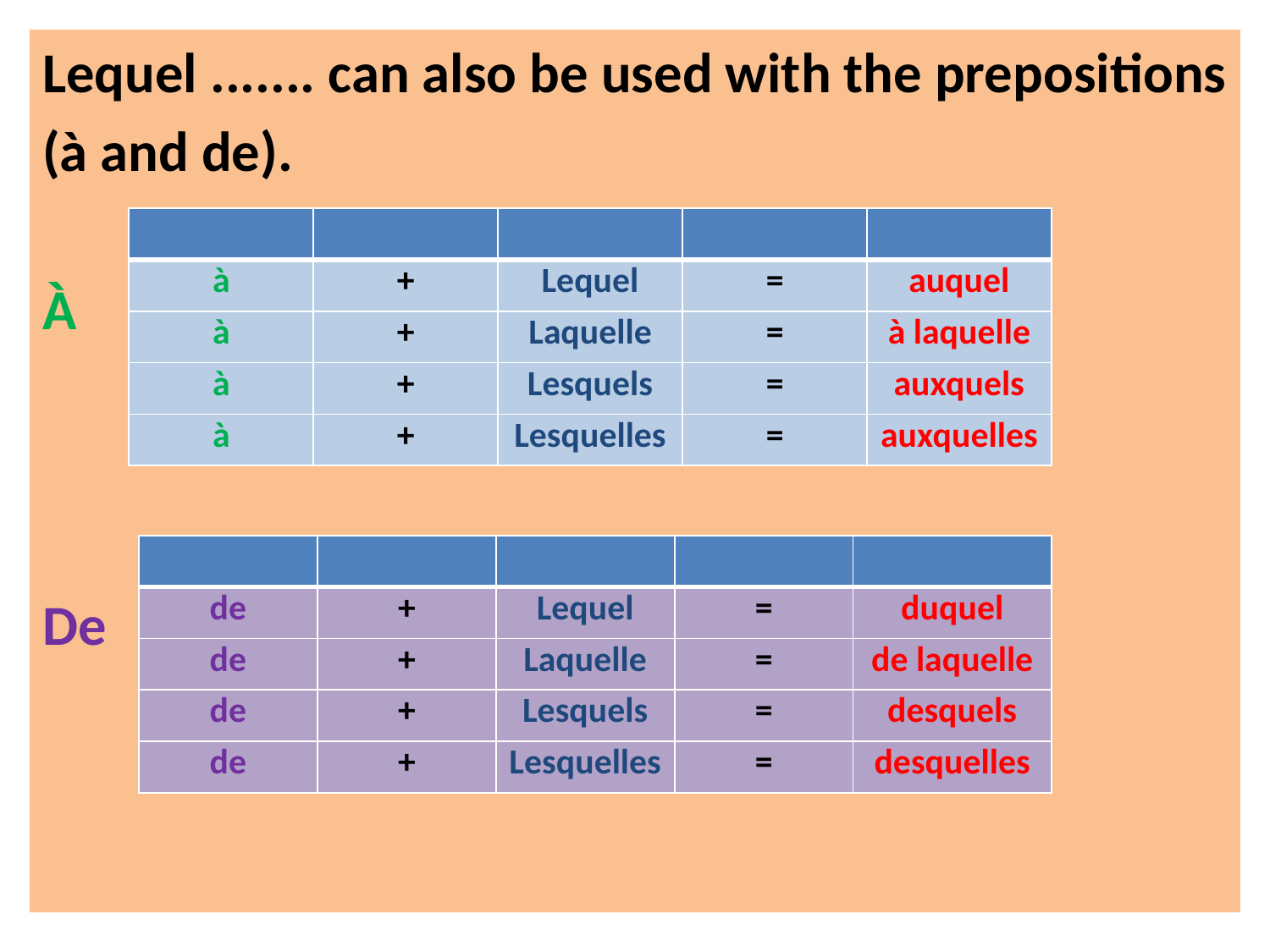

Lequel ....... can also be used with the prepositions
(à and de).

À

De

|  |  |  |  |  |
| --- | --- | --- | --- | --- |
| à | + | Lequel | = | auquel |
| à | + | Laquelle | = | à laquelle |
| à | + | Lesquels | = | auxquels |
| à | + | Lesquelles | = | auxquelles |
|  |  |  |  |  |
| --- | --- | --- | --- | --- |
| de | + | Lequel | = | duquel |
| de | + | Laquelle | = | de laquelle |
| de | + | Lesquels | = | desquels |
| de | + | Lesquelles | = | desquelles |